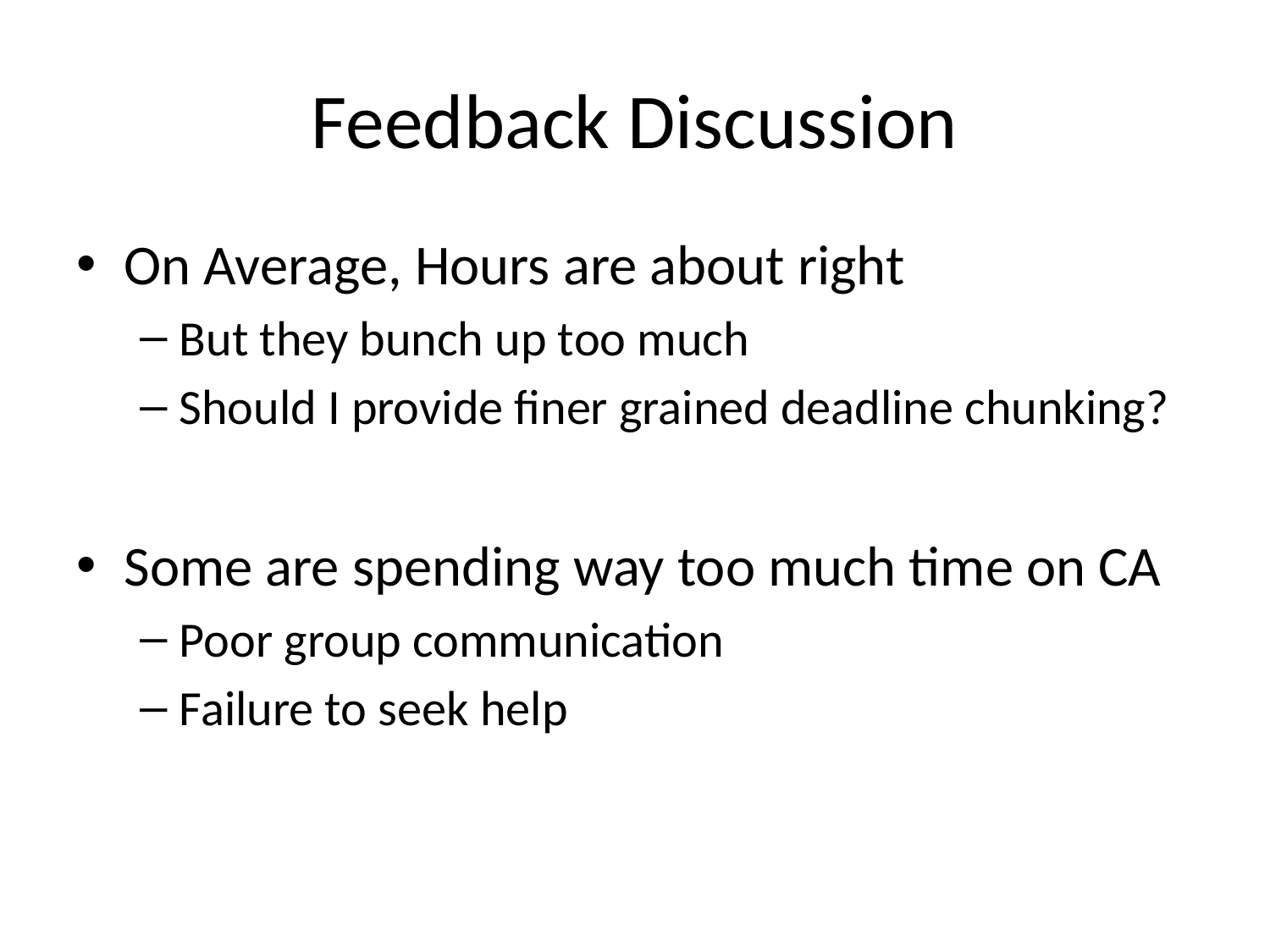

# Feedback Discussion
On Average, Hours are about right
But they bunch up too much
Should I provide finer grained deadline chunking?

Some are spending way too much time on CA
Poor group communication
Failure to seek help